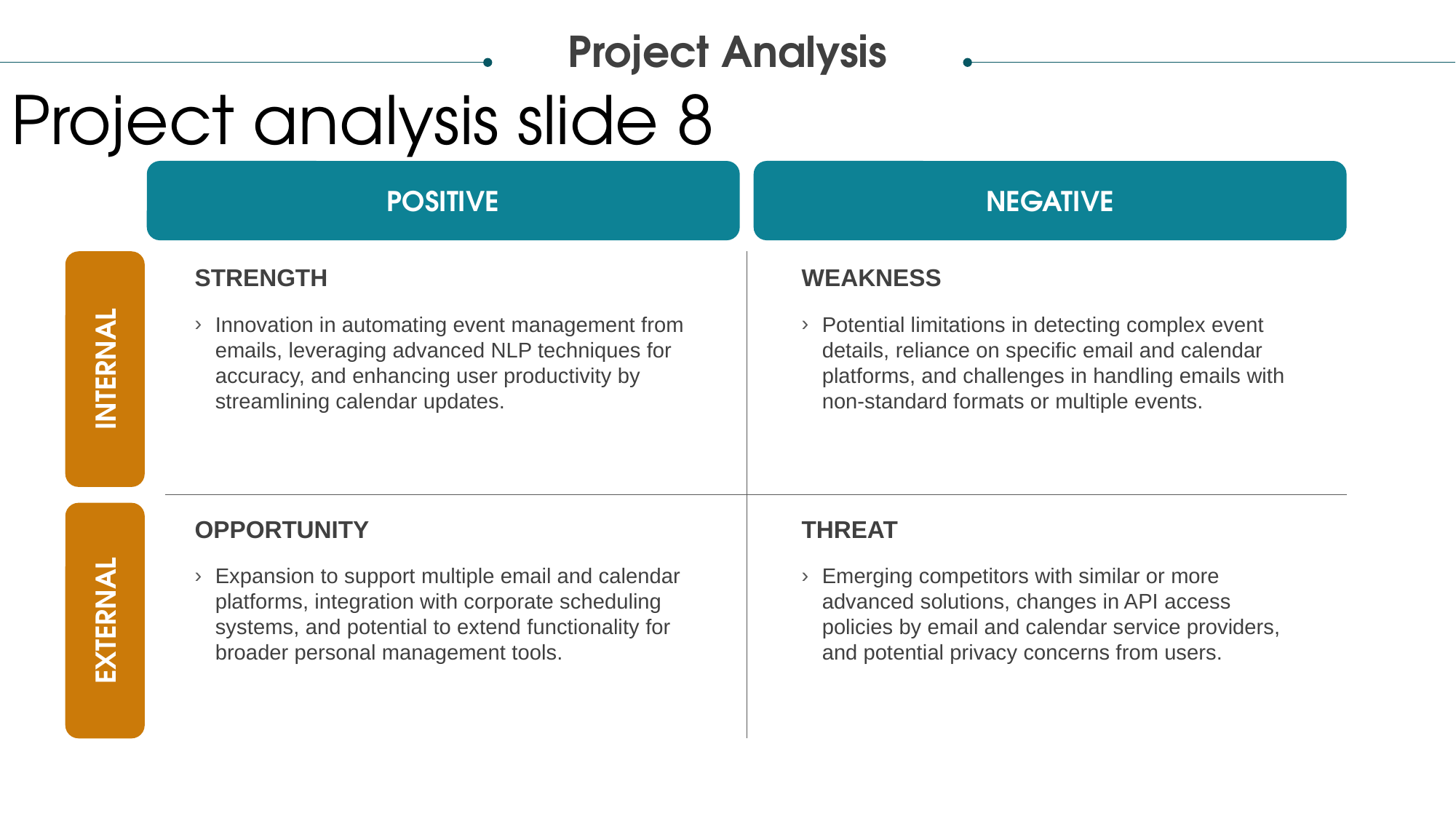

Project Analysis
Project analysis slide 8
POSITIVE
NEGATIVE
STRENGTH
WEAKNESS
Innovation in automating event management from emails, leveraging advanced NLP techniques for accuracy, and enhancing user productivity by streamlining calendar updates.
Potential limitations in detecting complex event details, reliance on specific email and calendar platforms, and challenges in handling emails with non-standard formats or multiple events.
INTERNAL
OPPORTUNITY
THREAT
Expansion to support multiple email and calendar platforms, integration with corporate scheduling systems, and potential to extend functionality for broader personal management tools.
Emerging competitors with similar or more advanced solutions, changes in API access policies by email and calendar service providers, and potential privacy concerns from users.
EXTERNAL